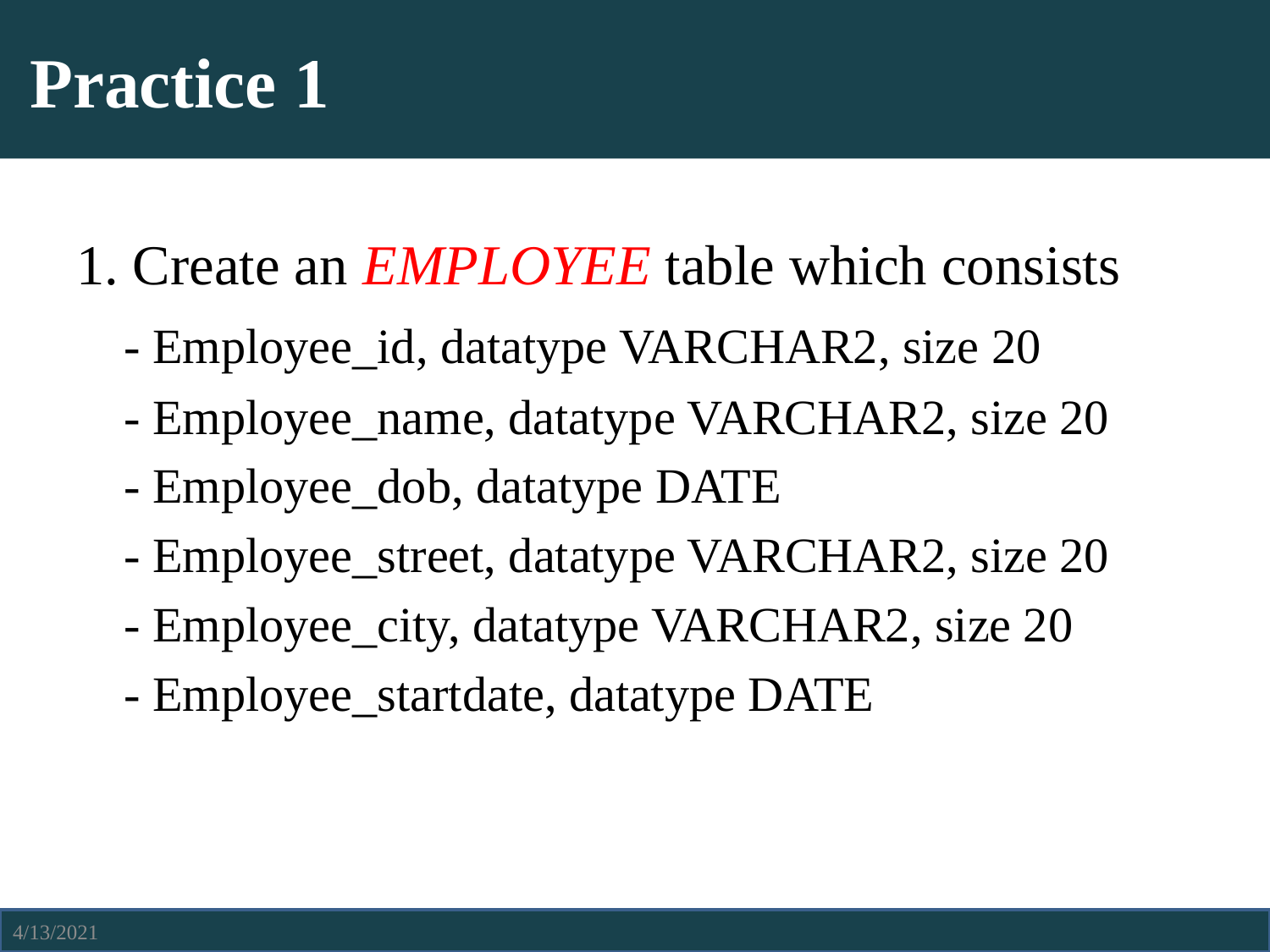

# Practice 1
1. Create an EMPLOYEE table which consists
	- Employee_id, datatype VARCHAR2, size 20
	- Employee_name, datatype VARCHAR2, size 20
	- Employee_dob, datatype DATE
 	- Employee_street, datatype VARCHAR2, size 20
	- Employee_city, datatype VARCHAR2, size 20
	- Employee_startdate, datatype DATE
4/13/2021